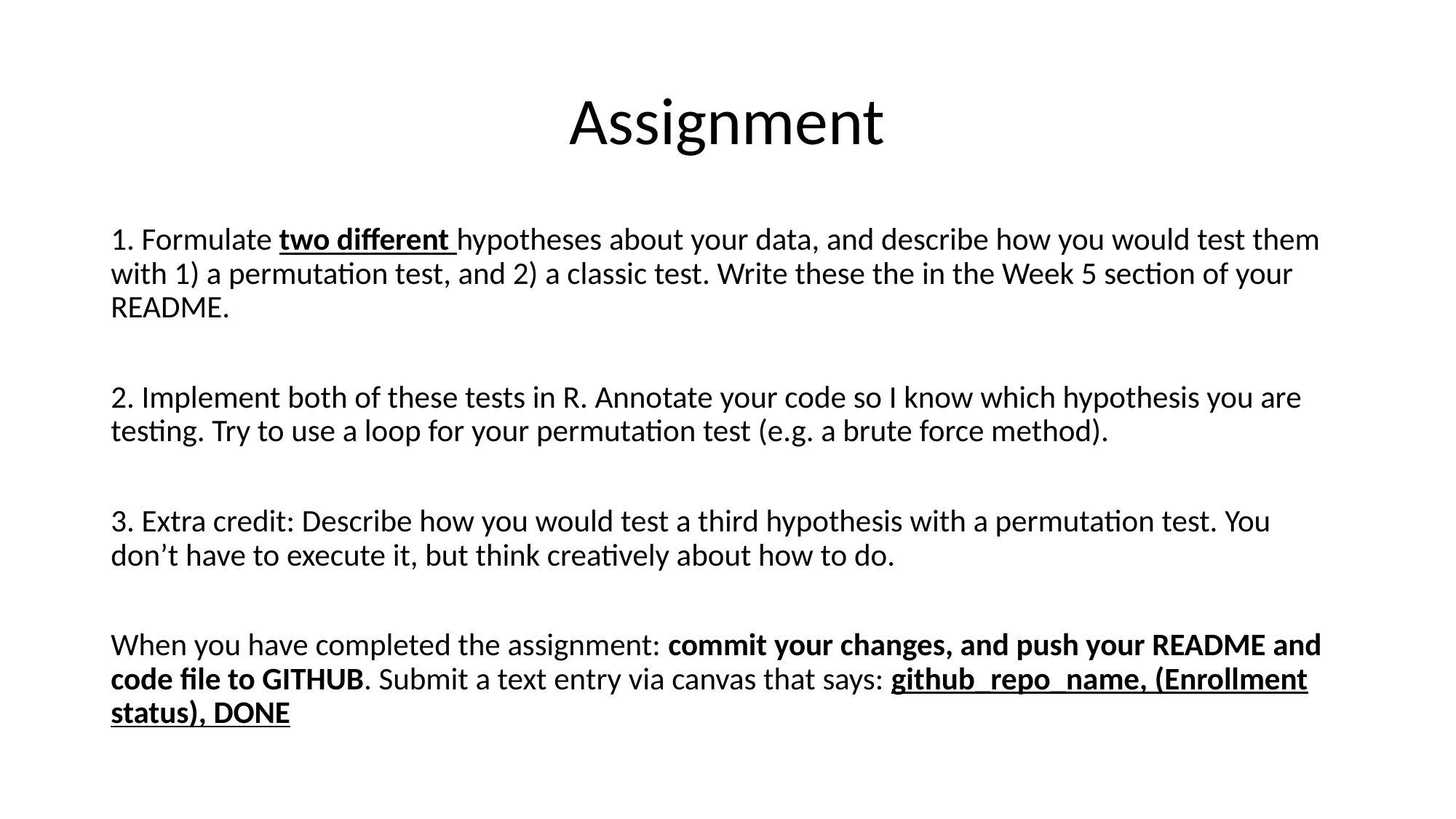

# Assignment
1. Formulate two different hypotheses about your data, and describe how you would test them with 1) a permutation test, and 2) a classic test. Write these the in the Week 5 section of your README.

2. Implement both of these tests in R. Annotate your code so I know which hypothesis you are testing. Try to use a loop for your permutation test (e.g. a brute force method).

3. Extra credit: Describe how you would test a third hypothesis with a permutation test. You don’t have to execute it, but think creatively about how to do.

When you have completed the assignment: commit your changes, and push your README and code file to GITHUB. Submit a text entry via canvas that says: github_repo_name, (Enrollment status), DONE